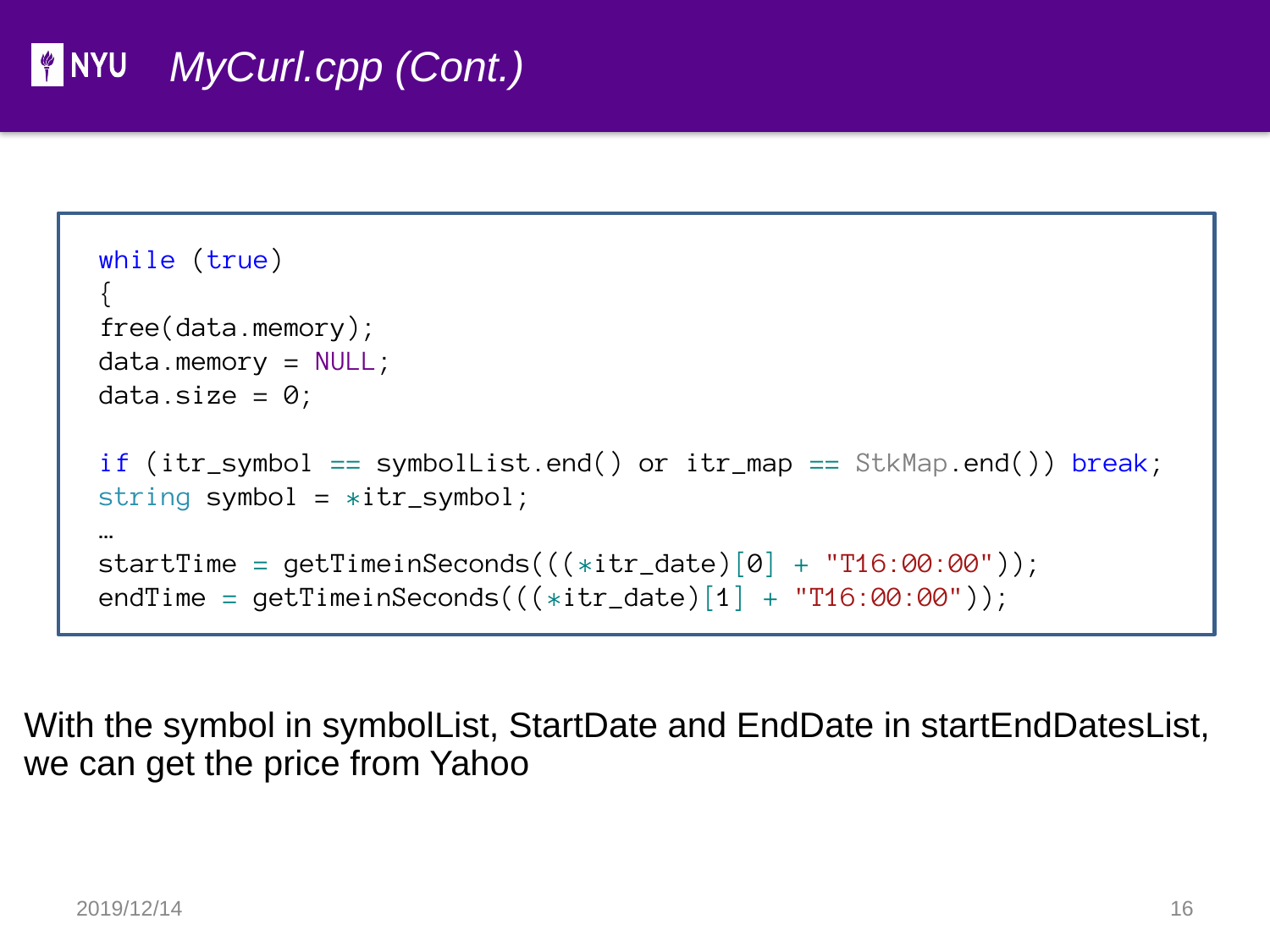

MyCurl.cpp (Cont.)

while (true)
{
free(data.memory);
data.memory = NULL;
data.size = 0;

if (itr_symbol == symbolList.end() or itr_map == StkMap.end()) break;
string symbol = *itr_symbol;
…
startTime = getTimeinSeconds(((*itr_date)[0] + "T16:00:00"));
endTime = getTimeinSeconds(((*itr_date)[1] + "T16:00:00"));
With the symbol in symbolList, StartDate and EndDate in startEndDatesList, we can get the price from Yahoo
2019/12/14
16